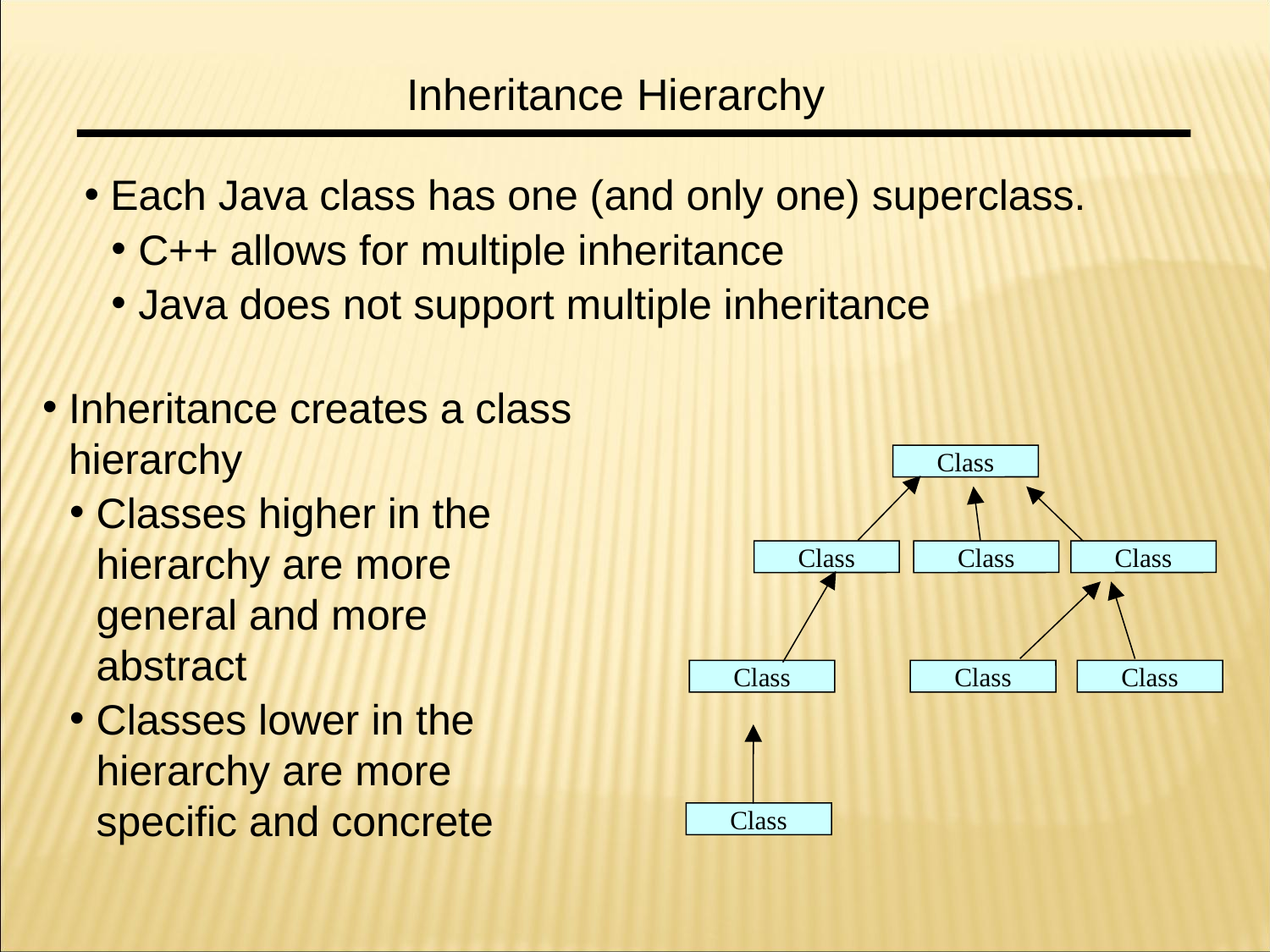

Inheritance Hierarchy
Each Java class has one (and only one) superclass.
C++ allows for multiple inheritance
Java does not support multiple inheritance

Inheritance creates a class hierarchy
Classes higher in the hierarchy are more general and more abstract
Classes lower in the hierarchy are more specific and concrete
Class
Class
Class
Class
Class
Class
Class
Class